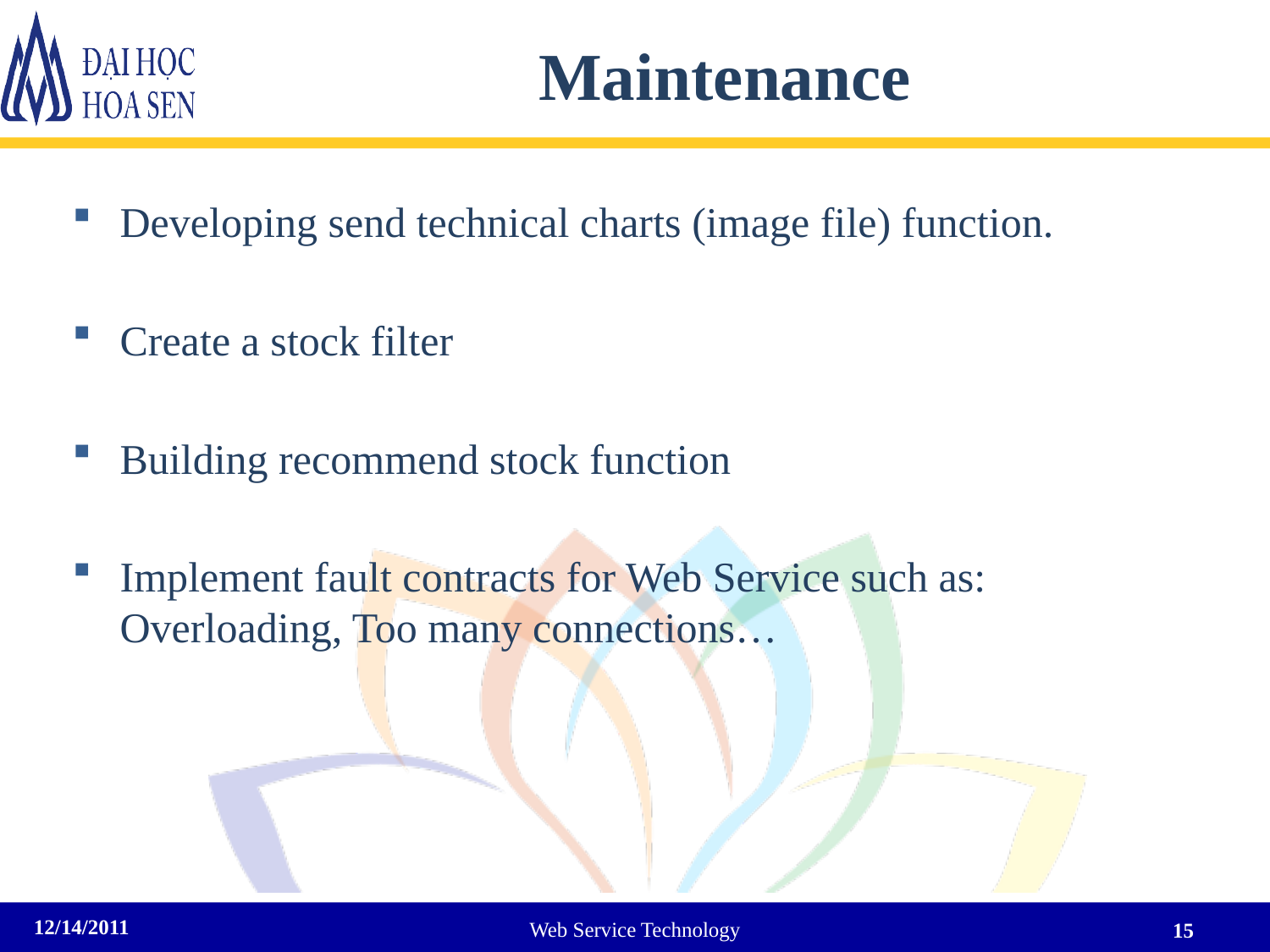

# Maintenance
Developing send technical charts (image file) function.

Create a stock filter

Building recommend stock function

Implement fault contracts for Web Service such as: Overloading, Too many connections…

12/14/2011
Web Service Technology
15